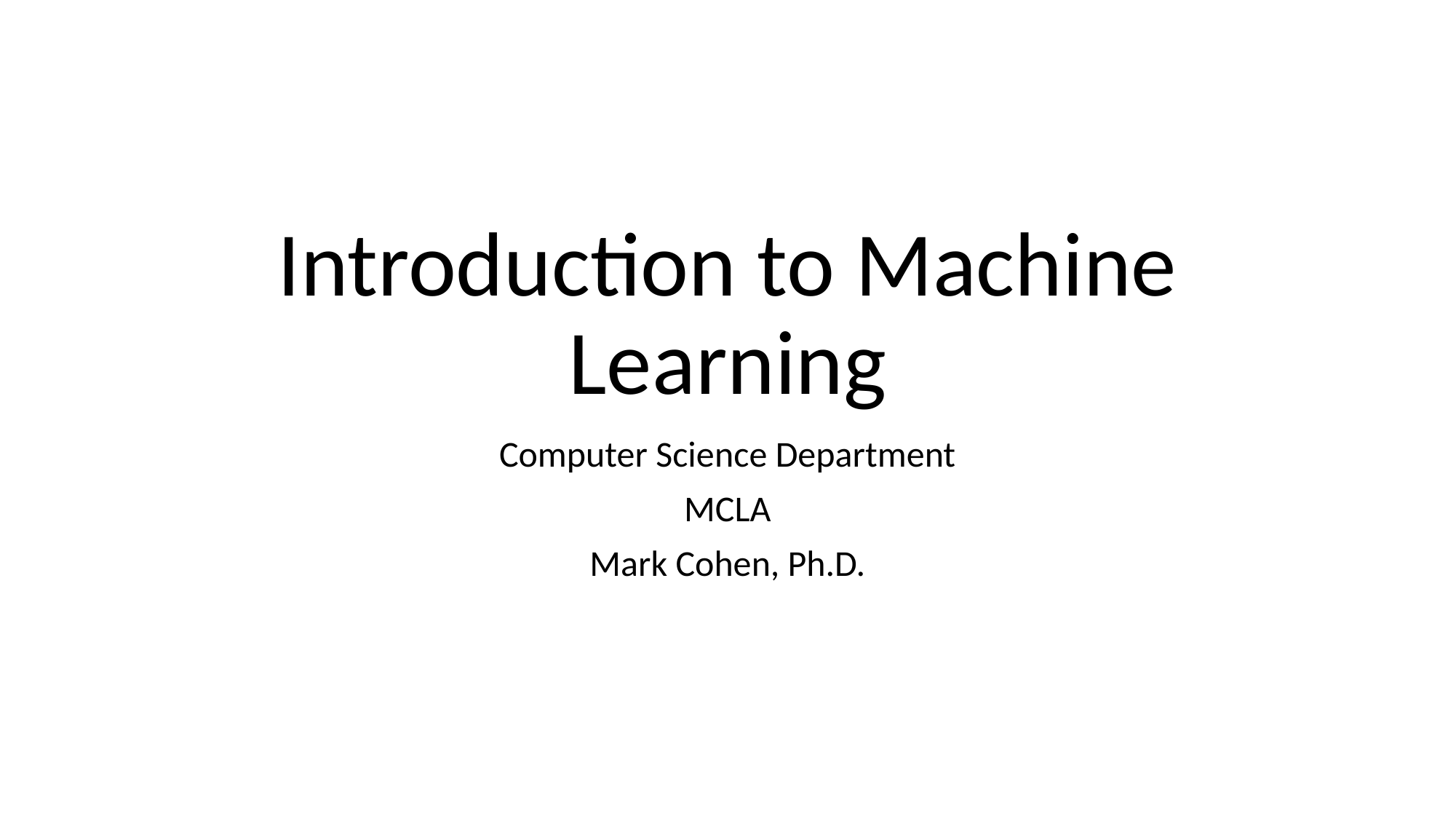

# Introduction to Machine Learning
Computer Science Department
MCLA
Mark Cohen, Ph.D.